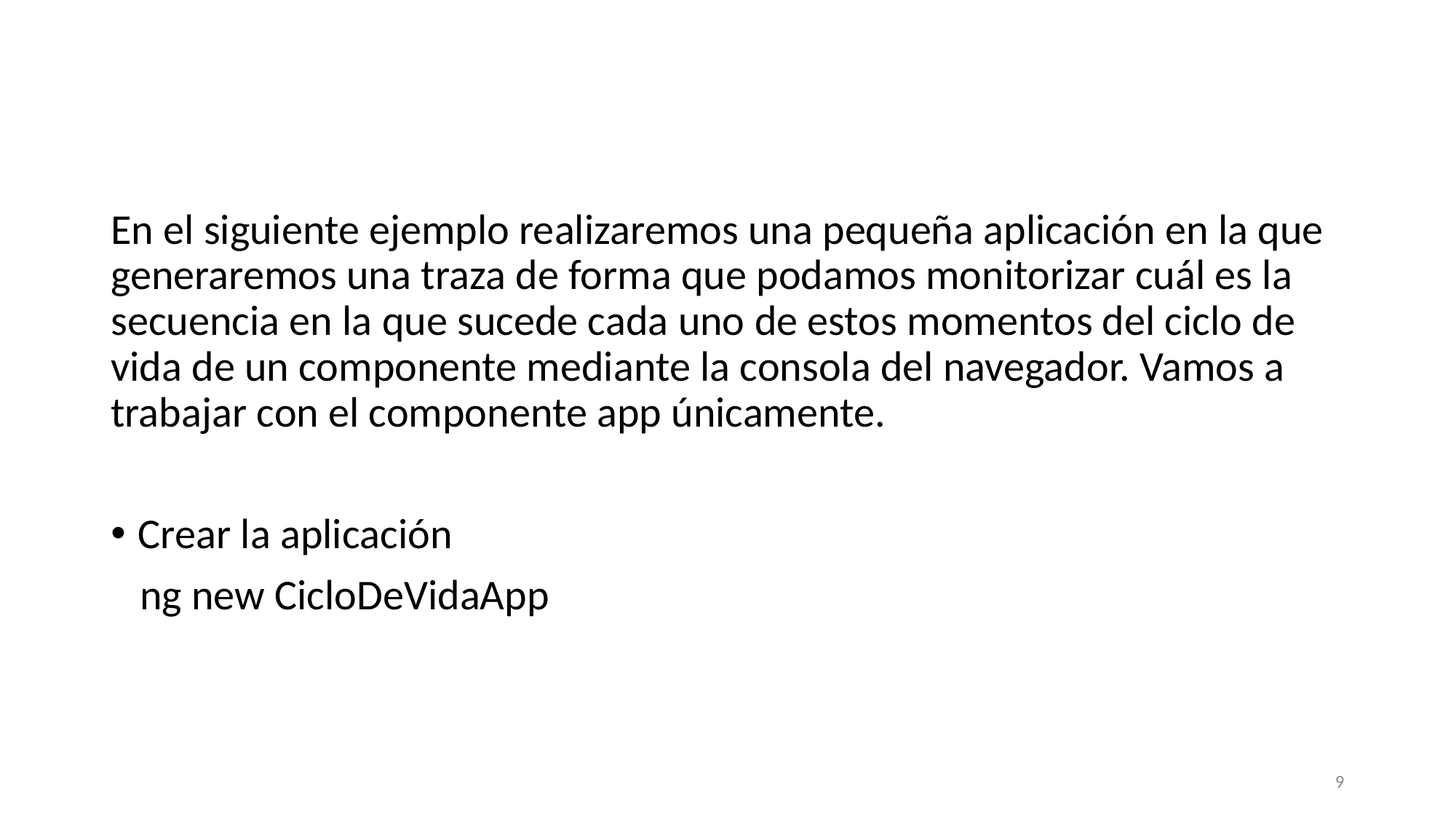

#
En el siguiente ejemplo realizaremos una pequeña aplicación en la que generaremos una traza de forma que podamos monitorizar cuál es la secuencia en la que sucede cada uno de estos momentos del ciclo de vida de un componente mediante la consola del navegador. Vamos a trabajar con el componente app únicamente.

Crear la aplicación
   ng new CicloDeVidaApp

9